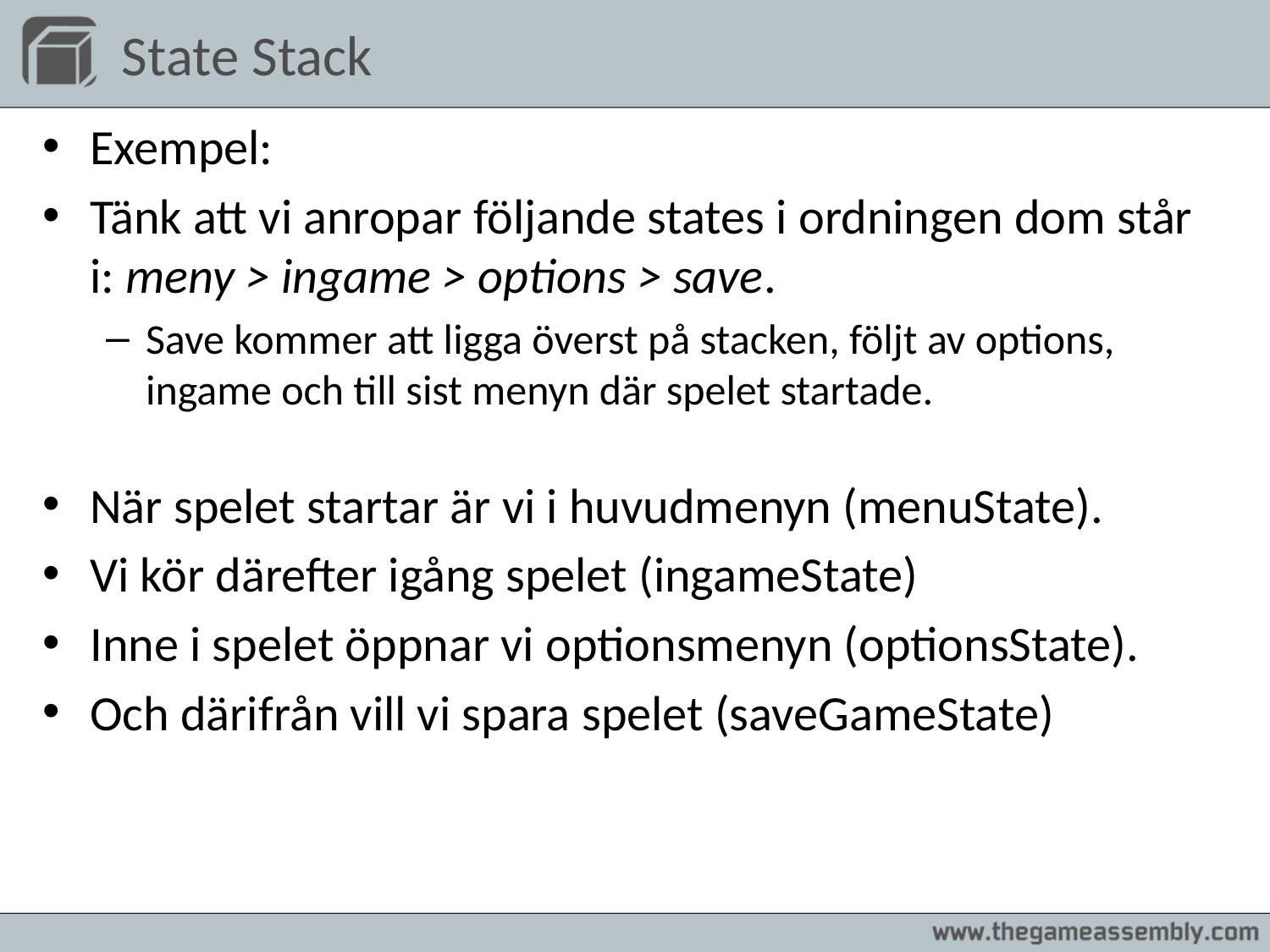

# State Stack
Exempel:
Tänk att vi anropar följande states i ordningen dom står i: meny > ingame > options > save.
Save kommer att ligga överst på stacken, följt av options, ingame och till sist menyn där spelet startade.
När spelet startar är vi i huvudmenyn (menuState).
Vi kör därefter igång spelet (ingameState)
Inne i spelet öppnar vi optionsmenyn (optionsState).
Och därifrån vill vi spara spelet (saveGameState)